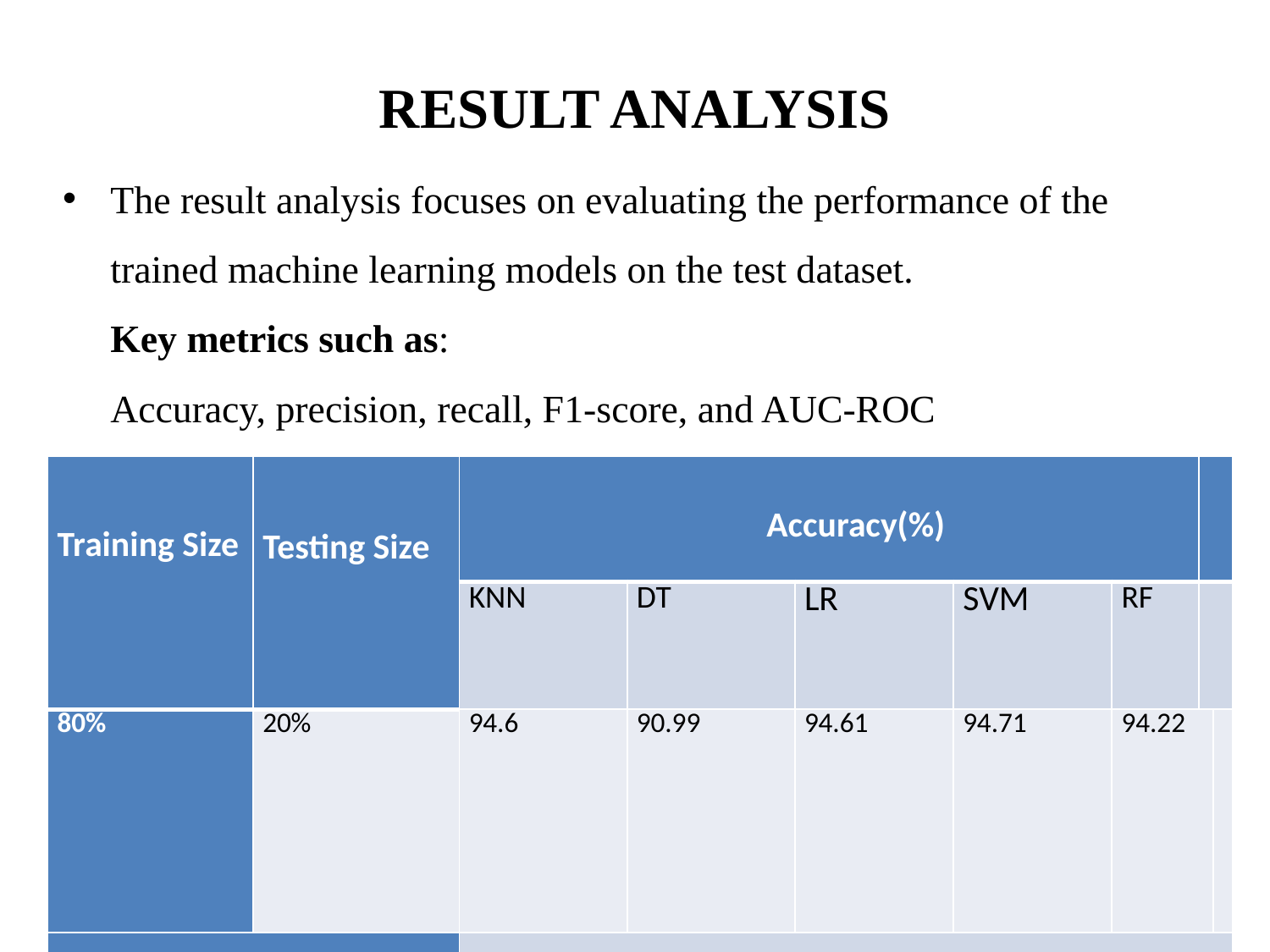

# RESULT ANALYSIS
The result analysis focuses on evaluating the performance of the trained machine learning models on the test dataset.
Key metrics such as:
Accuracy, precision, recall, F1-score, and AUC-ROC

| Training Size | Testing Size | Accuracy(%) |  |  |  |  |  |  |
| --- | --- | --- | --- | --- | --- | --- | --- | --- |
|  |  | KNN | DT | LR | SVM | RF |  |  |
| 80% | 20% | 94.6 | 90.99 | 94.61 | 94.71 | 94.22 |  |  |
|  |  |  |  |  |  |  |  |  |
27